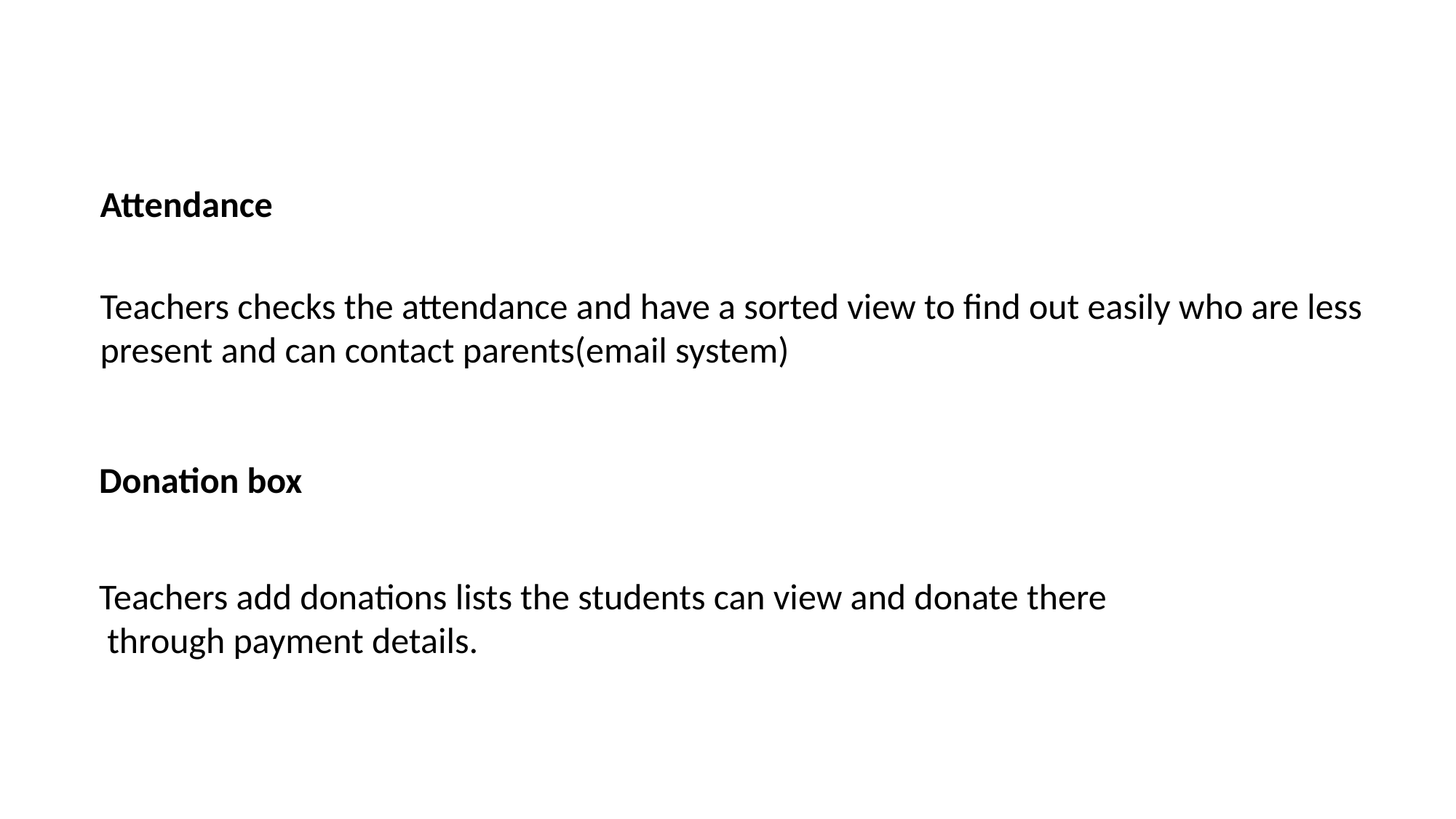

Attendance

Teachers checks the attendance and have a sorted view to find out easily who are less
present and can contact parents(email system)

Donation box

Teachers add donations lists the students can view and donate there
 through payment details.